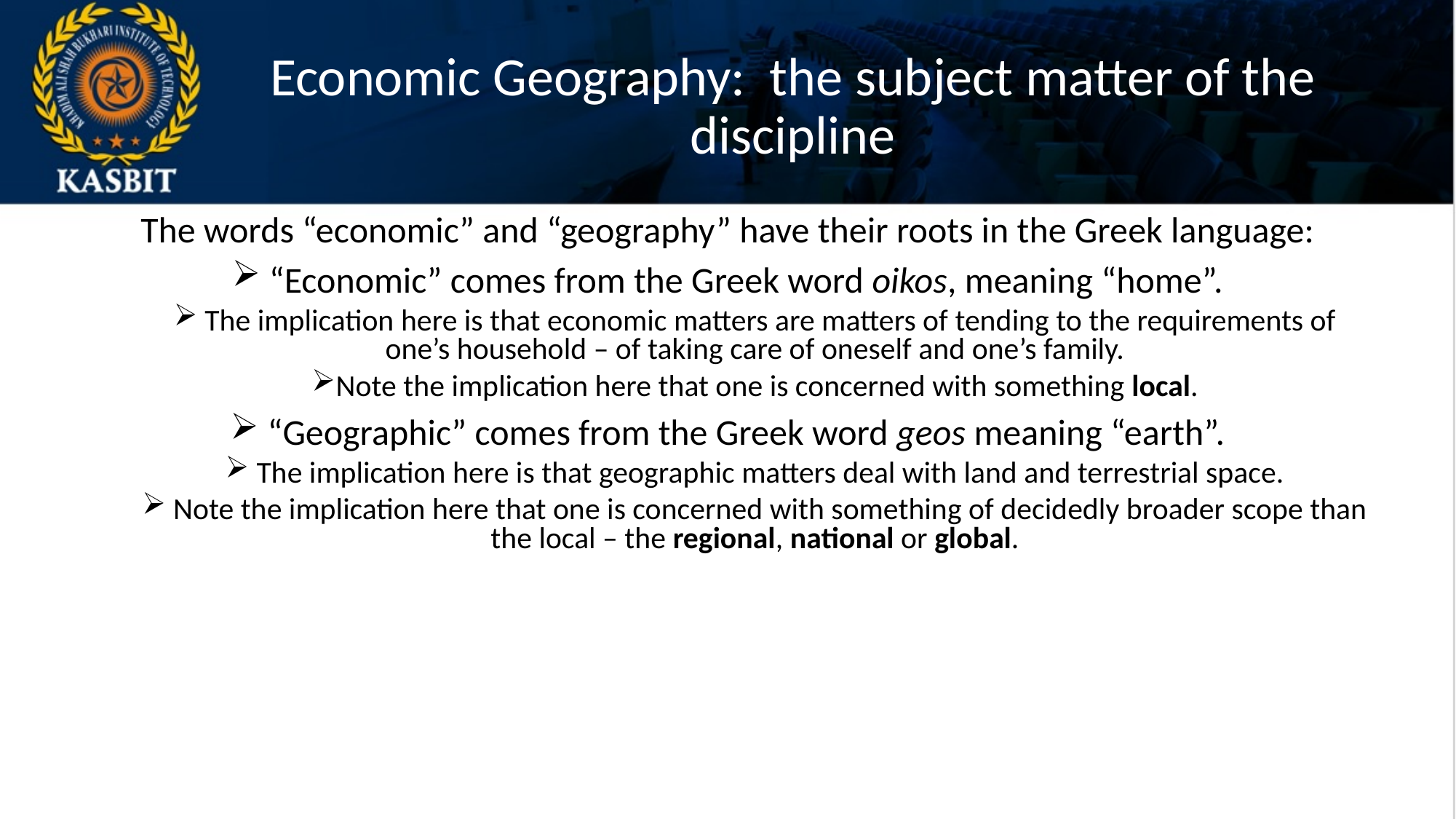

# Economic Geography:  the subject matter of the discipline
The words “economic” and “geography” have their roots in the Greek language:
 “Economic” comes from the Greek word oikos, meaning “home”.
 The implication here is that economic matters are matters of tending to the requirements of one’s household – of taking care of oneself and one’s family.
Note the implication here that one is concerned with something local.
 “Geographic” comes from the Greek word geos meaning “earth”.
 The implication here is that geographic matters deal with land and terrestrial space.
 Note the implication here that one is concerned with something of decidedly broader scope than the local – the regional, national or global.